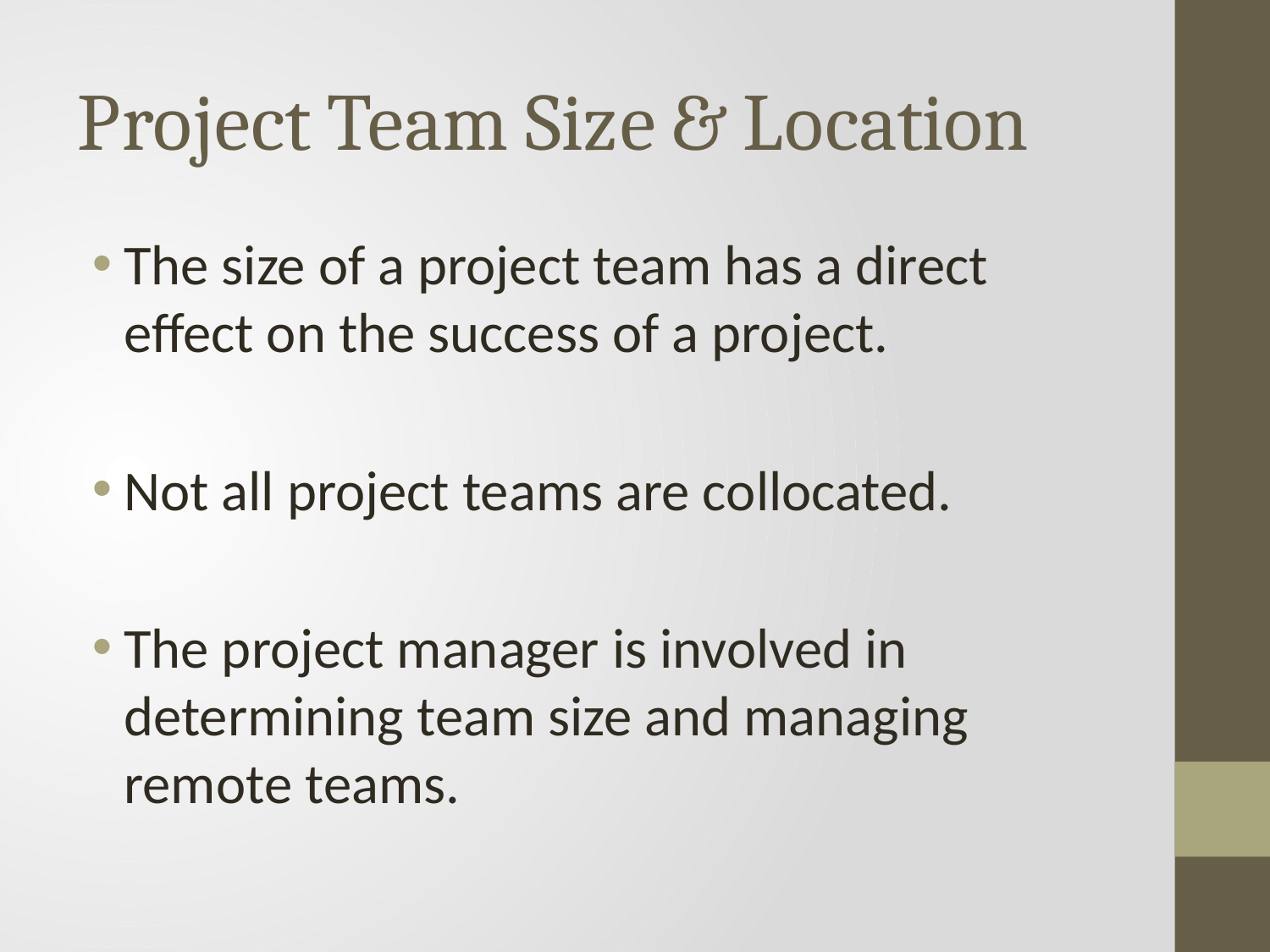

# Project Team Size & Location
The size of a project team has a direct effect on the success of a project.

Not all project teams are collocated.

The project manager is involved in determining team size and managing remote teams.